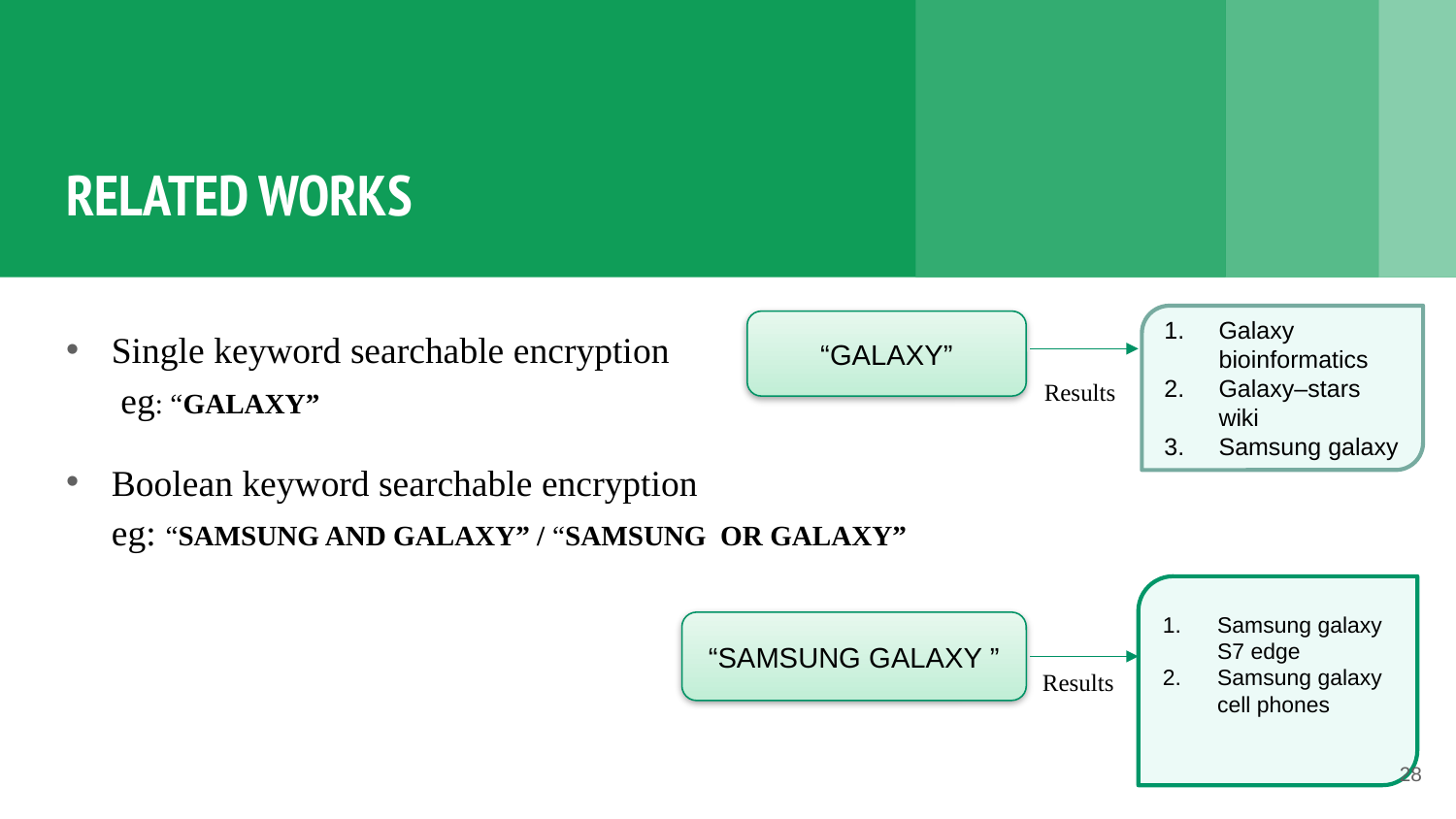

# RELATED WORKS
Single keyword searchable encryption
 eg: “GALAXY”
Boolean keyword searchable encryption
eg: “SAMSUNG AND GALAXY” / “SAMSUNG  OR GALAXY”

Galaxy bioinformatics
Galaxy–stars wiki
Samsung galaxy
“GALAXY”
Results
Samsung galaxy S7 edge
Samsung galaxy cell phones

“SAMSUNG GALAXY ”
Results
28